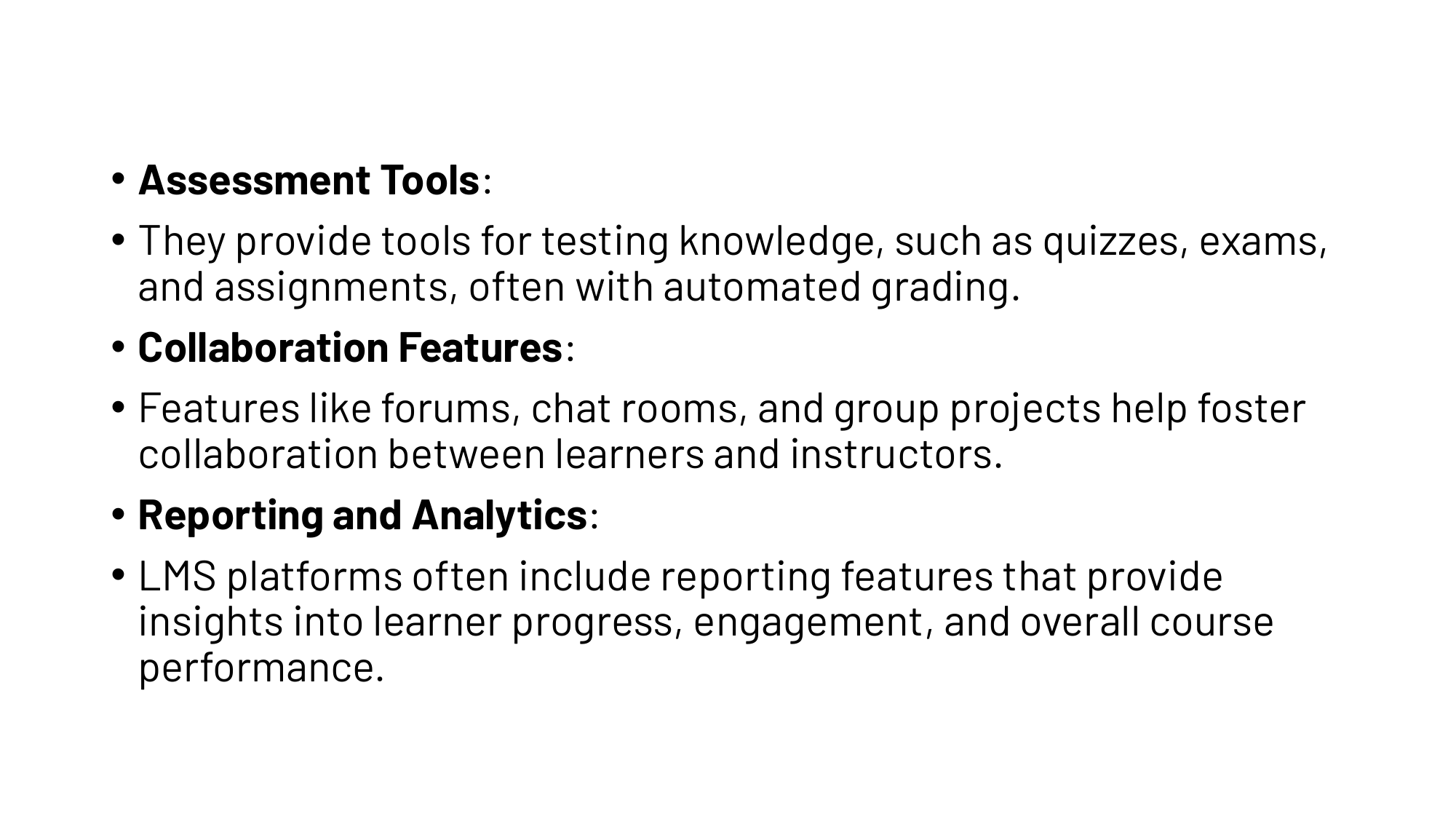

#
Assessment Tools:
They provide tools for testing knowledge, such as quizzes, exams, and assignments, often with automated grading.
Collaboration Features:
Features like forums, chat rooms, and group projects help foster collaboration between learners and instructors.
Reporting and Analytics:
LMS platforms often include reporting features that provide insights into learner progress, engagement, and overall course performance.